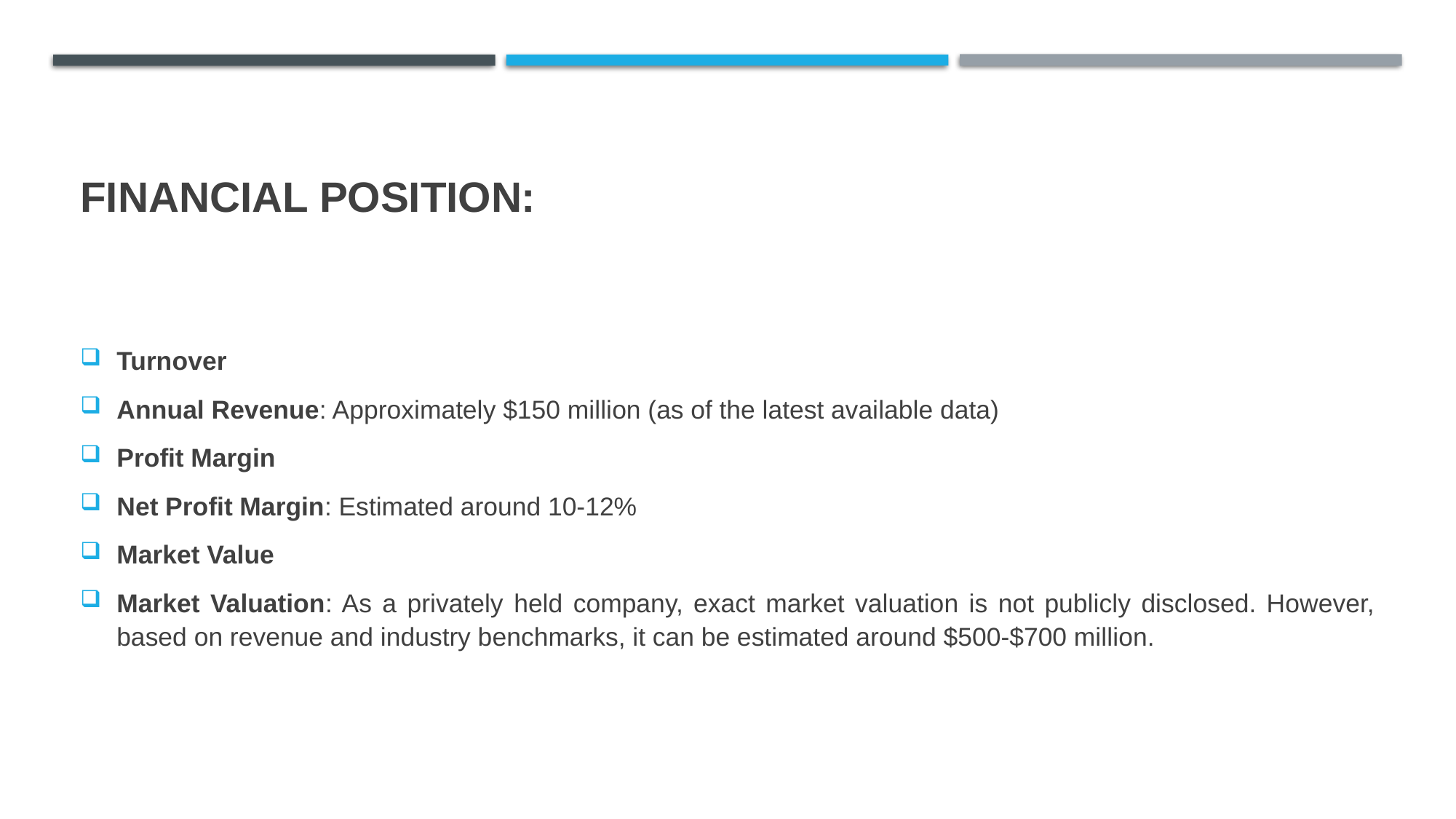

# Financial Position:
Turnover
Annual Revenue: Approximately $150 million (as of the latest available data)
Profit Margin
Net Profit Margin: Estimated around 10-12%
Market Value
Market Valuation: As a privately held company, exact market valuation is not publicly disclosed. However, based on revenue and industry benchmarks, it can be estimated around $500-$700 million.